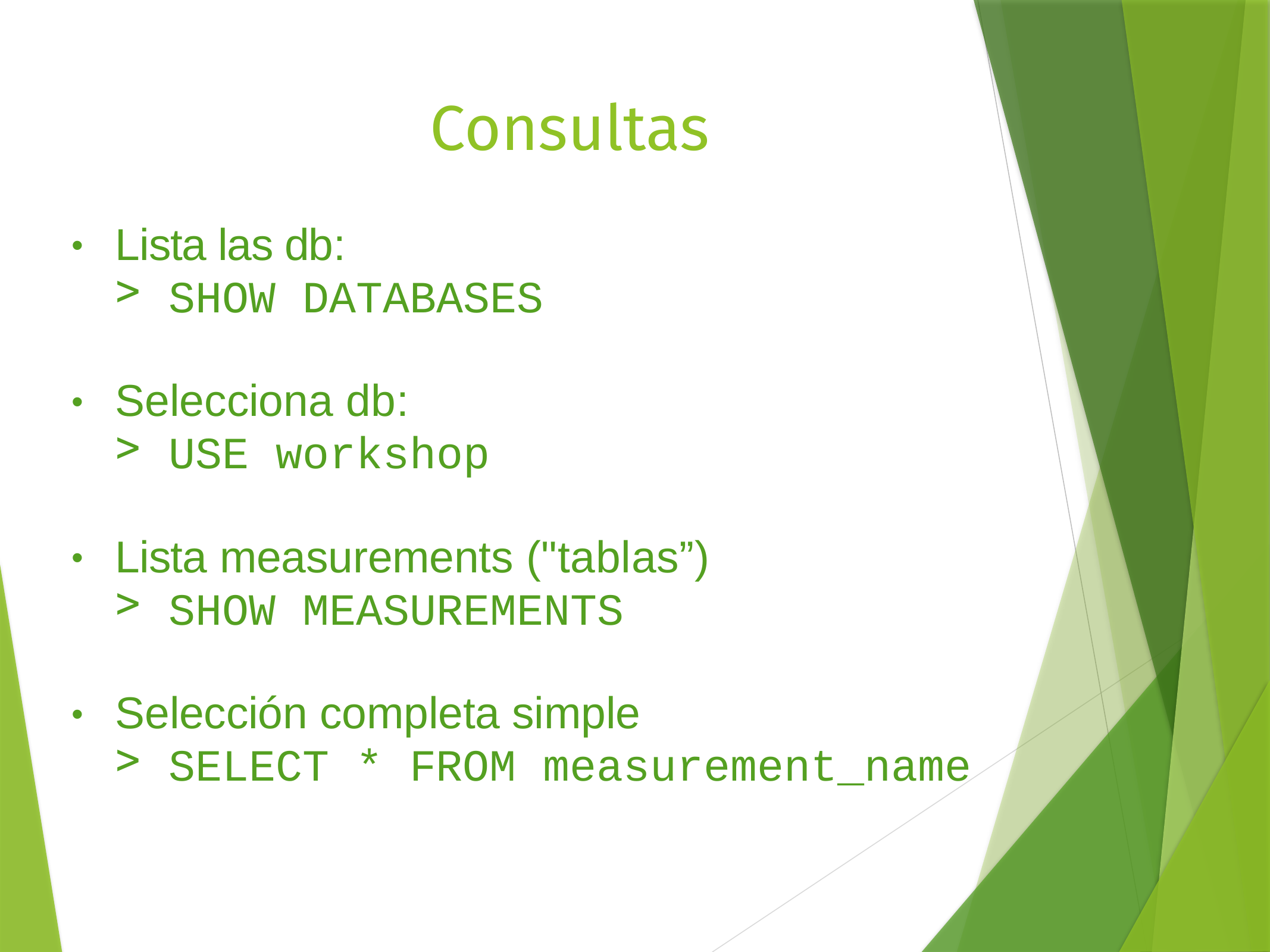

# Consultas
Lista las db:
SHOW DATABASES
•
Selecciona db:
USE workshop
•
Lista measurements ("tablas”)
SHOW MEASUREMENTS
•
Selección completa simple
SELECT * FROM measurement_name
•